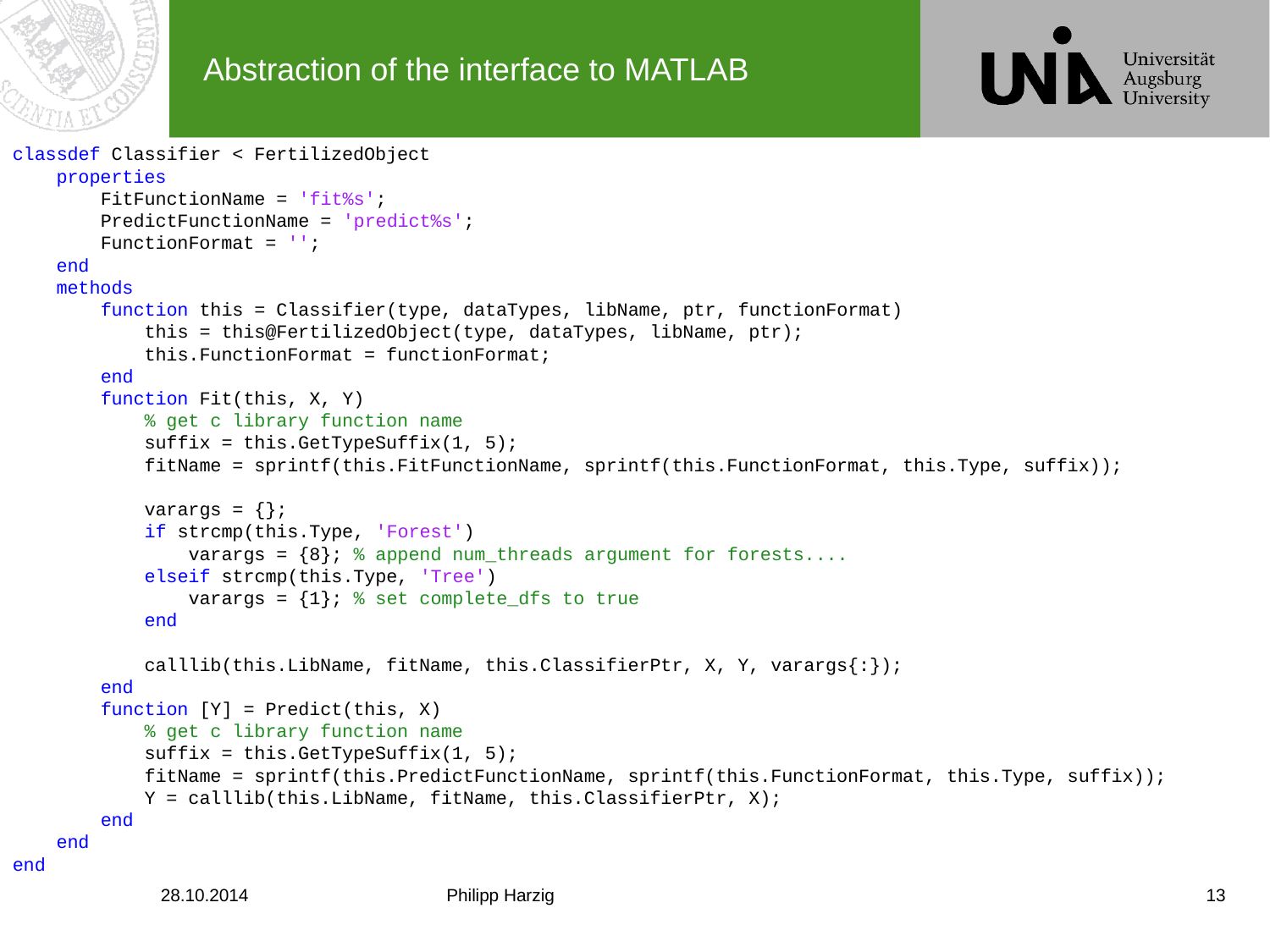

# Abstraction of the interface to MATLAB
classdef Classifier < FertilizedObject
    properties
        FitFunctionName = 'fit%s';
        PredictFunctionName = 'predict%s';
        FunctionFormat = '';
    end
    methods
        function this = Classifier(type, dataTypes, libName, ptr, functionFormat)
            this = this@FertilizedObject(type, dataTypes, libName, ptr);
            this.FunctionFormat = functionFormat;
        end
        function Fit(this, X, Y)
            % get c library function name
            suffix = this.GetTypeSuffix(1, 5);
            fitName = sprintf(this.FitFunctionName, sprintf(this.FunctionFormat, this.Type, suffix));

            varargs = {};
            if strcmp(this.Type, 'Forest')
                varargs = {8}; % append num_threads argument for forests....
            elseif strcmp(this.Type, 'Tree')
                varargs = {1}; % set complete_dfs to true
            end

            calllib(this.LibName, fitName, this.ClassifierPtr, X, Y, varargs{:});
        end
        function [Y] = Predict(this, X)
            % get c library function name
            suffix = this.GetTypeSuffix(1, 5);
            fitName = sprintf(this.PredictFunctionName, sprintf(this.FunctionFormat, this.Type, suffix));
            Y = calllib(this.LibName, fitName, this.ClassifierPtr, X);
        end
    end
end
28.10.2014
Philipp Harzig
13